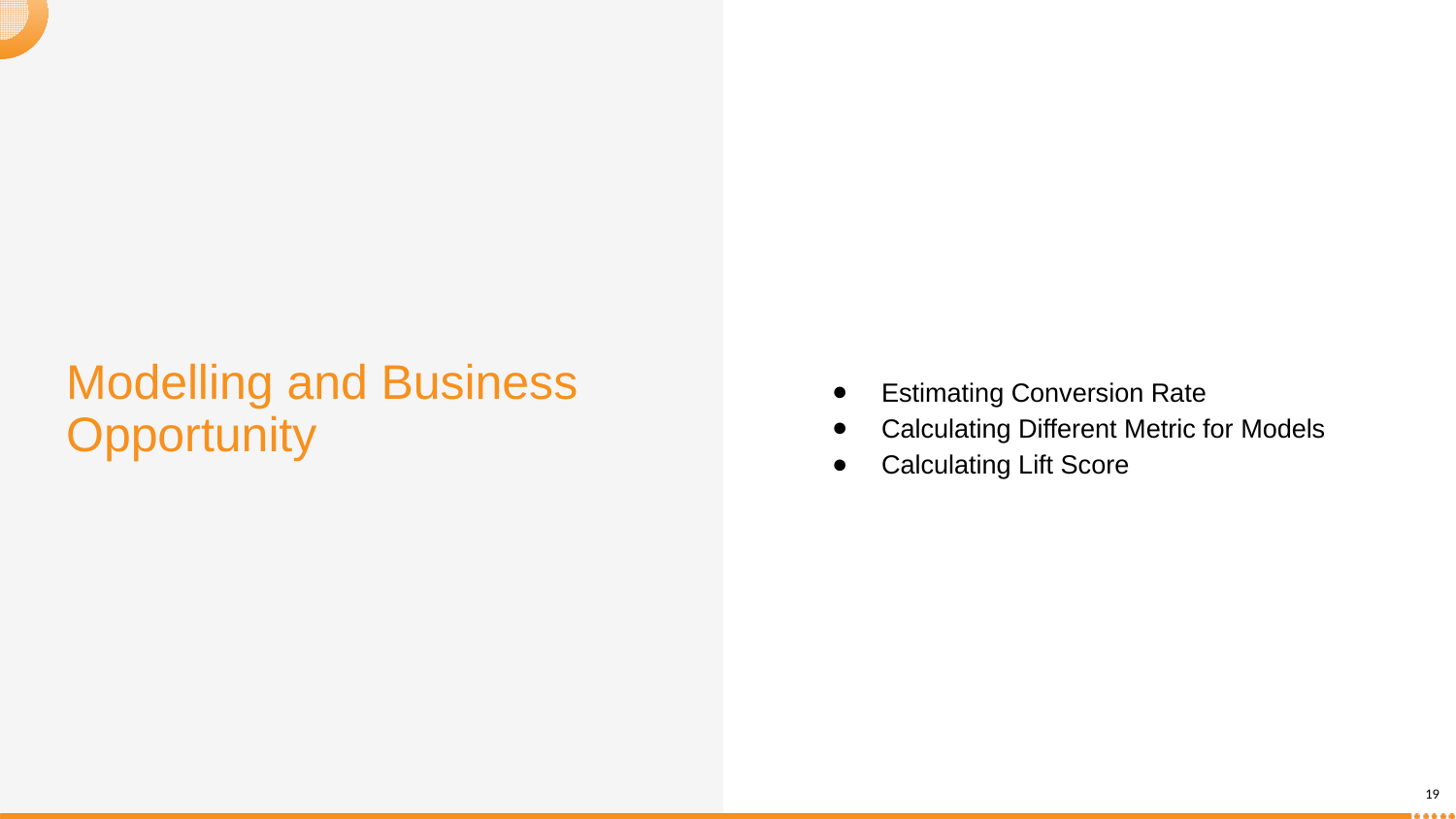

# Modelling and Business Opportunity

Estimating Conversion Rate
Calculating Different Metric for Models
Calculating Lift Score